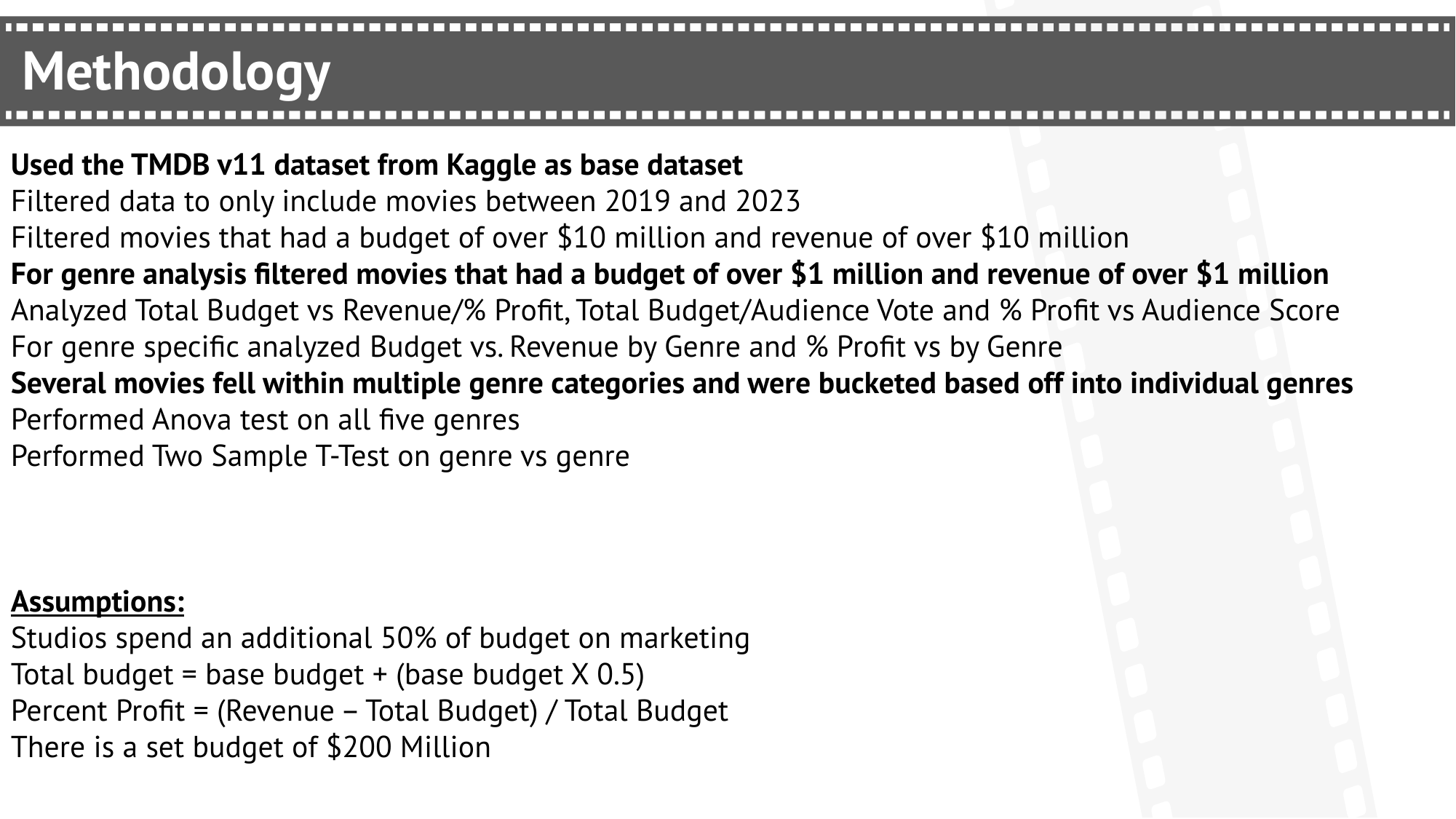

Methodology
Used the TMDB v11 dataset from Kaggle as base dataset
Filtered data to only include movies between 2019 and 2023
Filtered movies that had a budget of over $10 million and revenue of over $10 million
For genre analysis filtered movies that had a budget of over $1 million and revenue of over $1 million
Analyzed Total Budget vs Revenue/% Profit, Total Budget/Audience Vote and % Profit vs Audience Score
For genre specific analyzed Budget vs. Revenue by Genre and % Profit vs by Genre
Several movies fell within multiple genre categories and were bucketed based off into individual genres
Performed Anova test on all five genres
Performed Two Sample T-Test on genre vs genre

Assumptions:
Studios spend an additional 50% of budget on marketing
Total budget = base budget + (base budget X 0.5)
Percent Profit = (Revenue – Total Budget) / Total Budget
There is a set budget of $200 Million